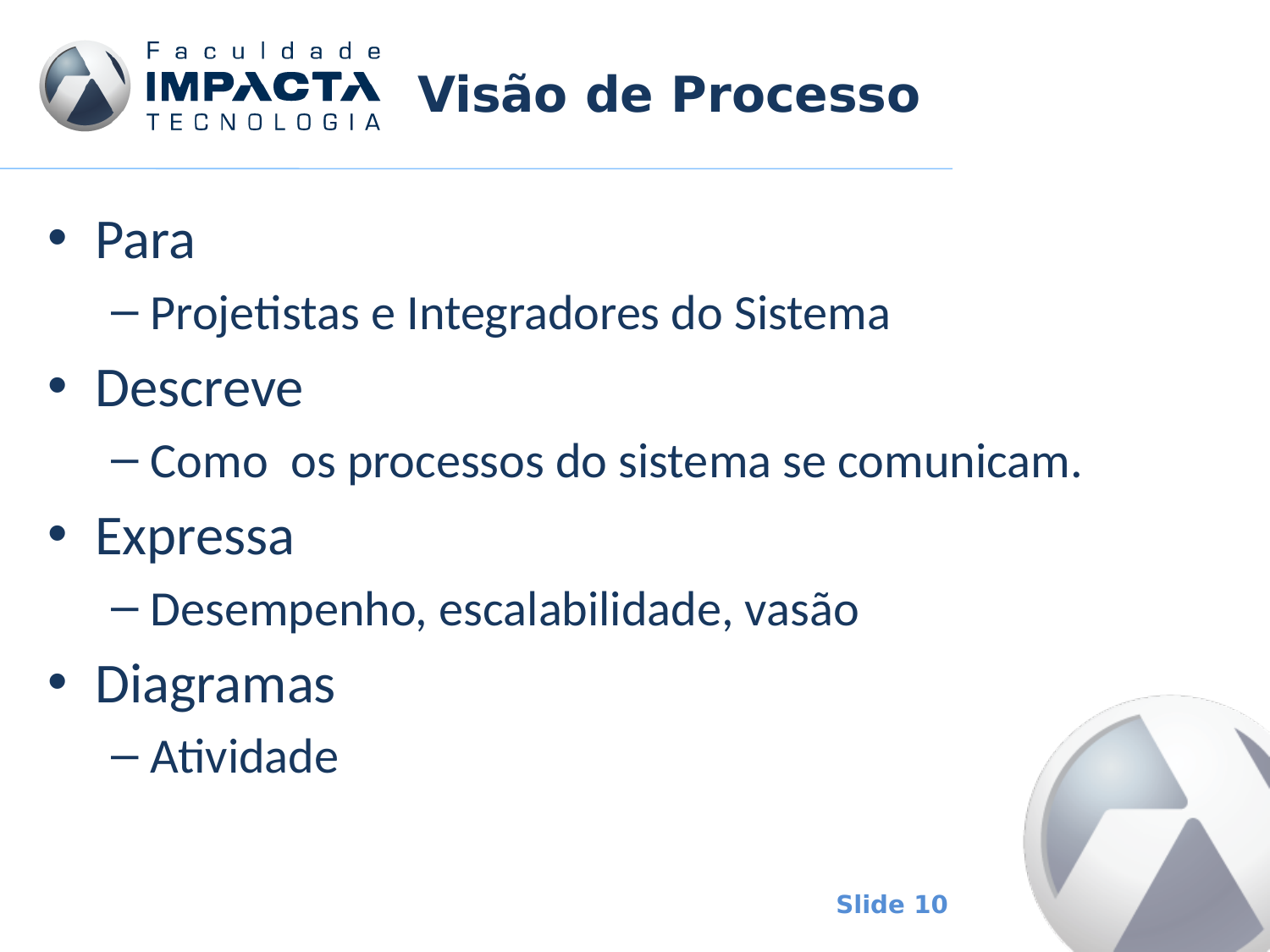

# Visão de Processo
Para
Projetistas e Integradores do Sistema
Descreve
Como  os processos do sistema se comunicam.
Expressa
Desempenho, escalabilidade, vasão
Diagramas
Atividade